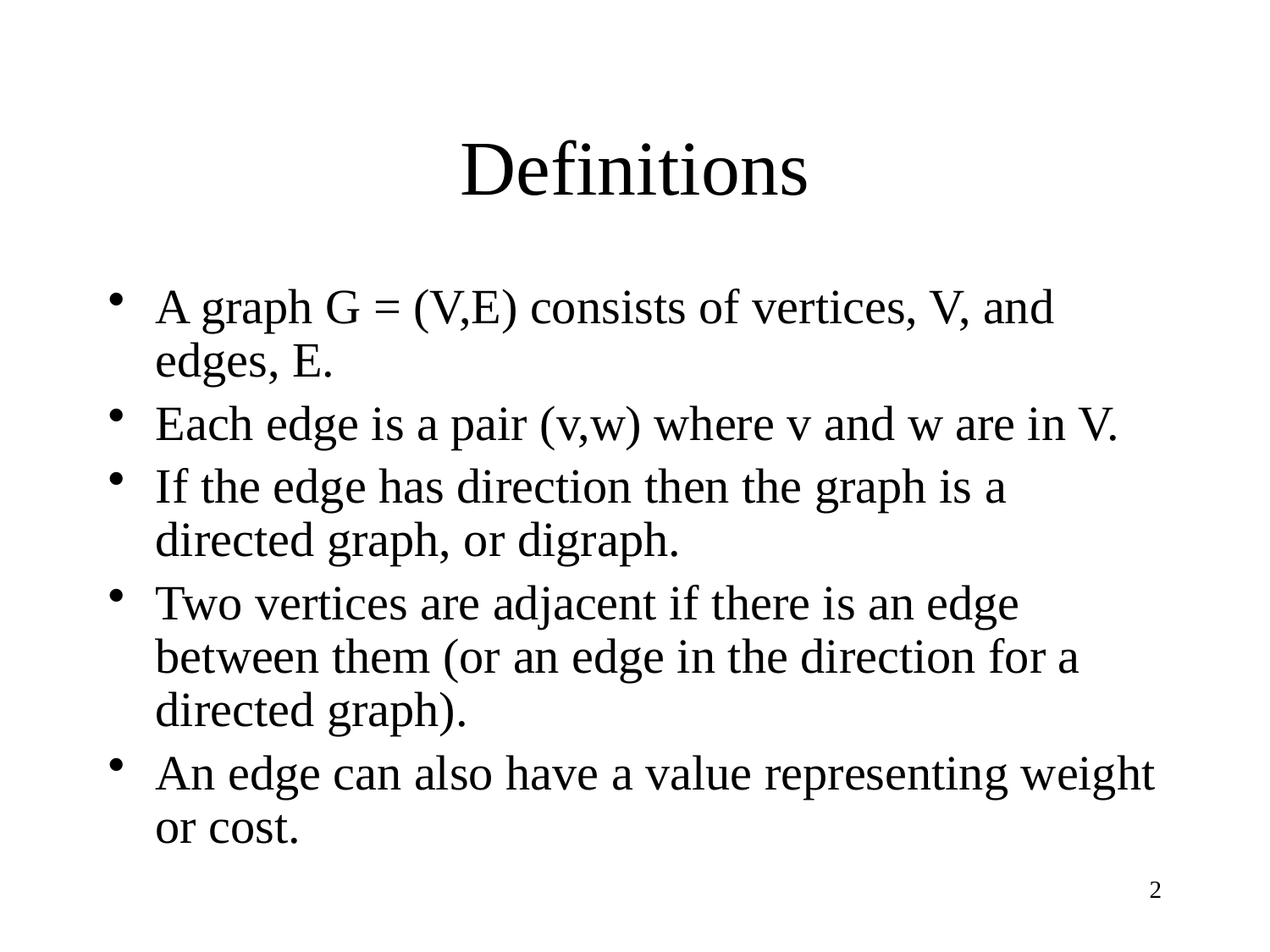

# Definitions
A graph G = (V,E) consists of vertices, V, and edges, E.
Each edge is a pair (v,w) where v and w are in V.
If the edge has direction then the graph is a directed graph, or digraph.
Two vertices are adjacent if there is an edge between them (or an edge in the direction for a directed graph).
An edge can also have a value representing weight or cost.
2